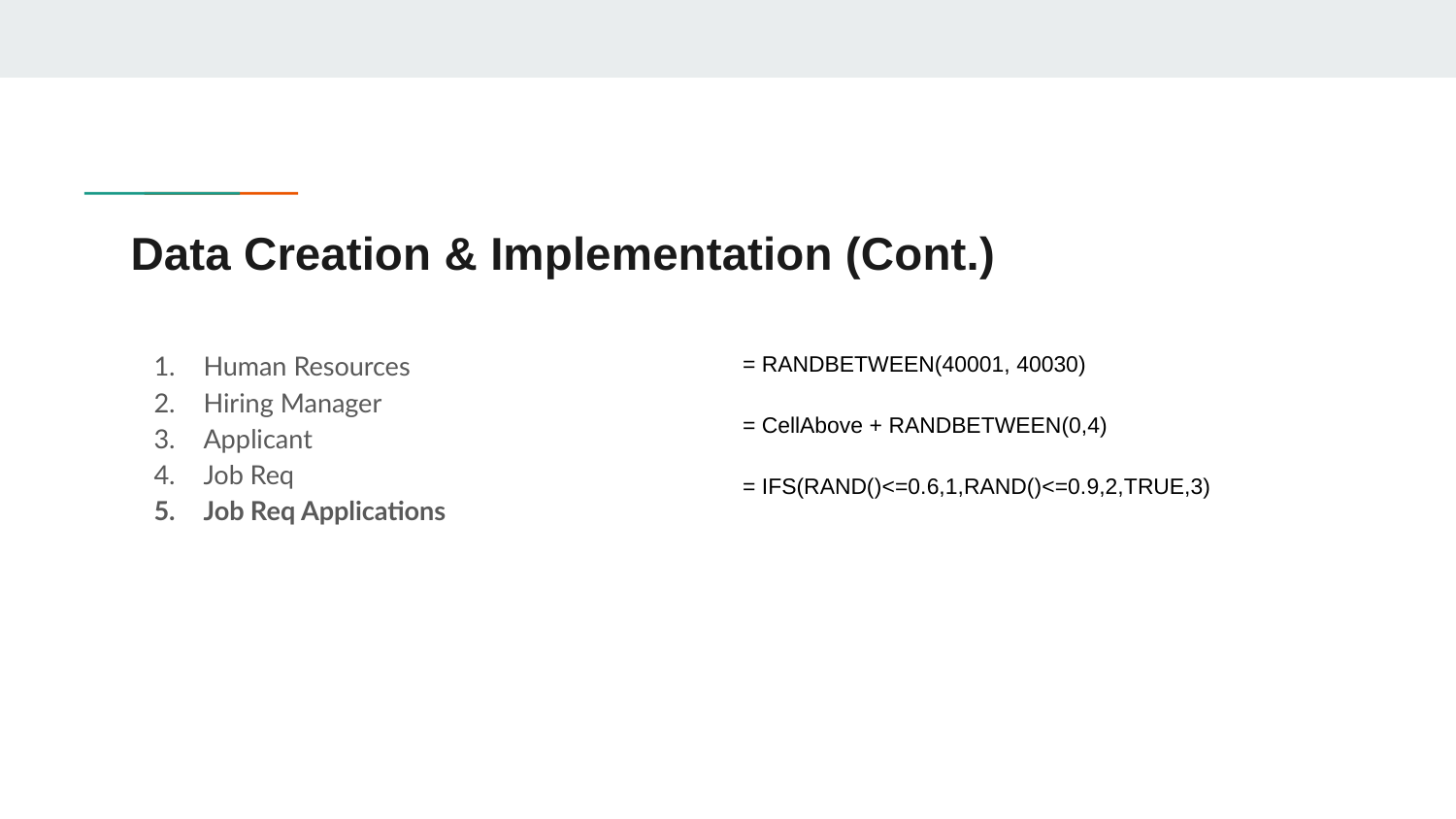

# Data Creation & Implementation (Cont.)
Human Resources
Hiring Manager
Applicant
Job Req
Job Req Applications
= RANDBETWEEN(40001, 40030)
= CellAbove + RANDBETWEEN(0,4)
= IFS(RAND()<=0.6,1,RAND()<=0.9,2,TRUE,3)